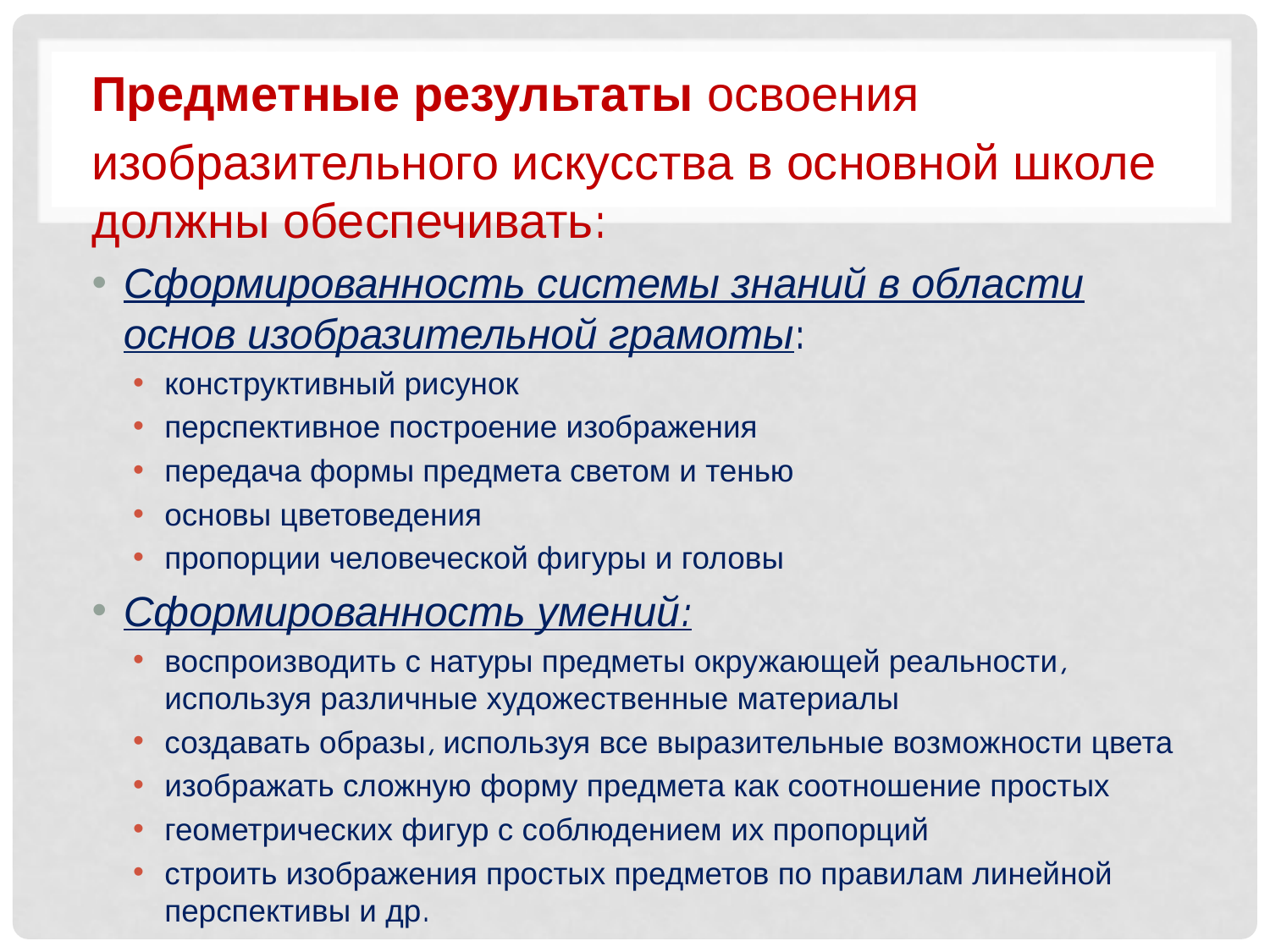

Предметные результаты освоения
изобразительного искусства в основной школе должны обеспечивать:
Сформированность системы знаний в области основ изобразительной грамоты:
конструктивный рисунок
перспективное построение изображения
передача формы предмета светом и тенью
основы цветоведения
пропорции человеческой фигуры и головы
Сформированность умений:
воспроизводить с натуры предметы окружающей реальности, используя различные художественные материалы
создавать образы, используя все выразительные возможности цвета
изображать сложную форму предмета как соотношение простых
геометрических фигур с соблюдением их пропорций
строить изображения простых предметов по правилам линейной перспективы и др.

#